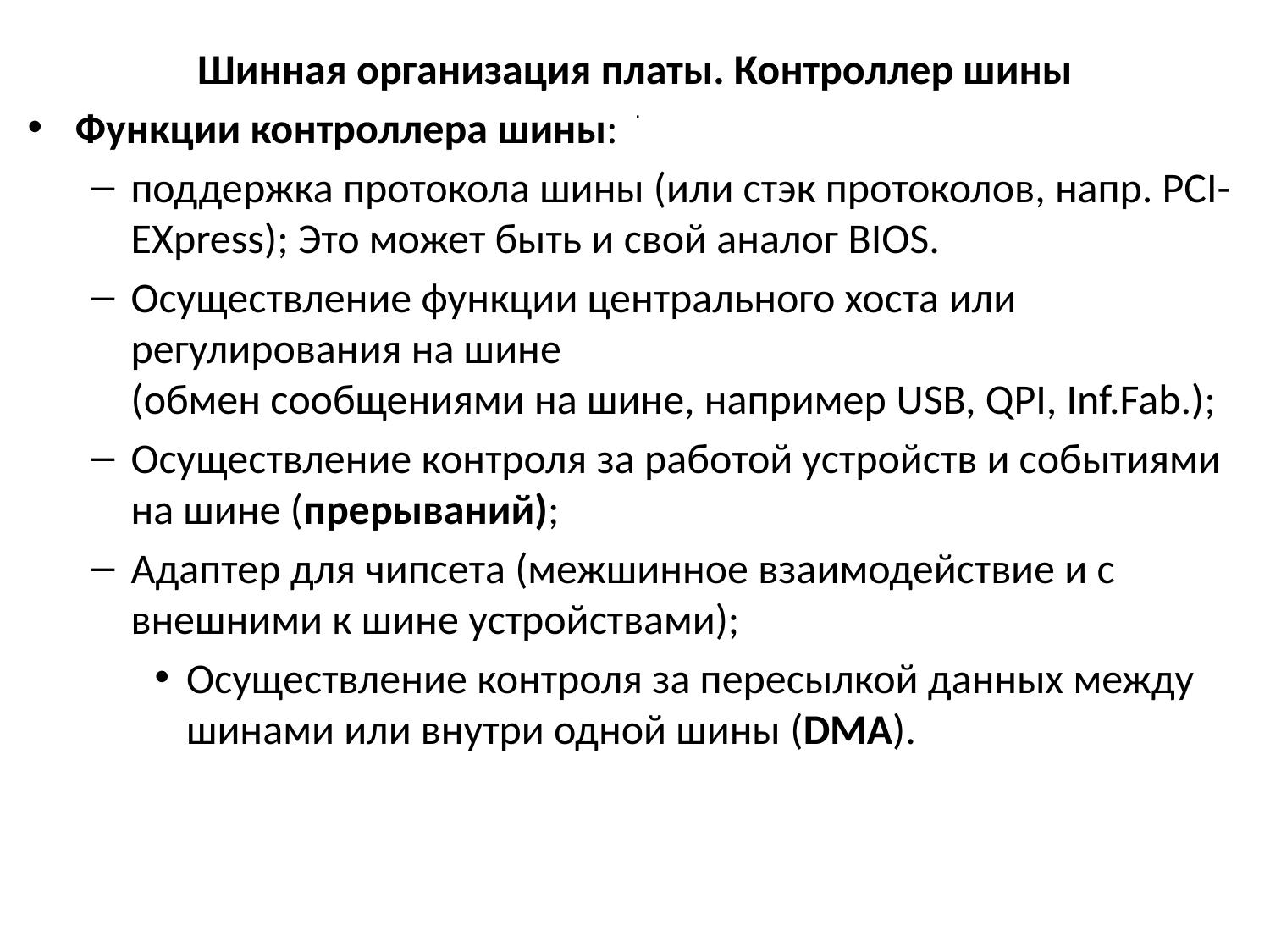

# Шинная организация платы. Контроллер шины
Функции контроллера шины:
поддержка протокола шины (или стэк протоколов, напр. PCI-EXpress); Это может быть и свой аналог BIOS.
Осуществление функции центрального хоста или регулирования на шине
(обмен сообщениями на шине, например USB, QPI, Inf.Fab.);
Осуществление контроля за работой устройств и событиями на шине (прерываний);
Адаптер для чипсета (межшинное взаимодействие и с внешними к шине устройствами);
Осуществление контроля за пересылкой данных между шинами или внутри одной шины (DMA).

 .